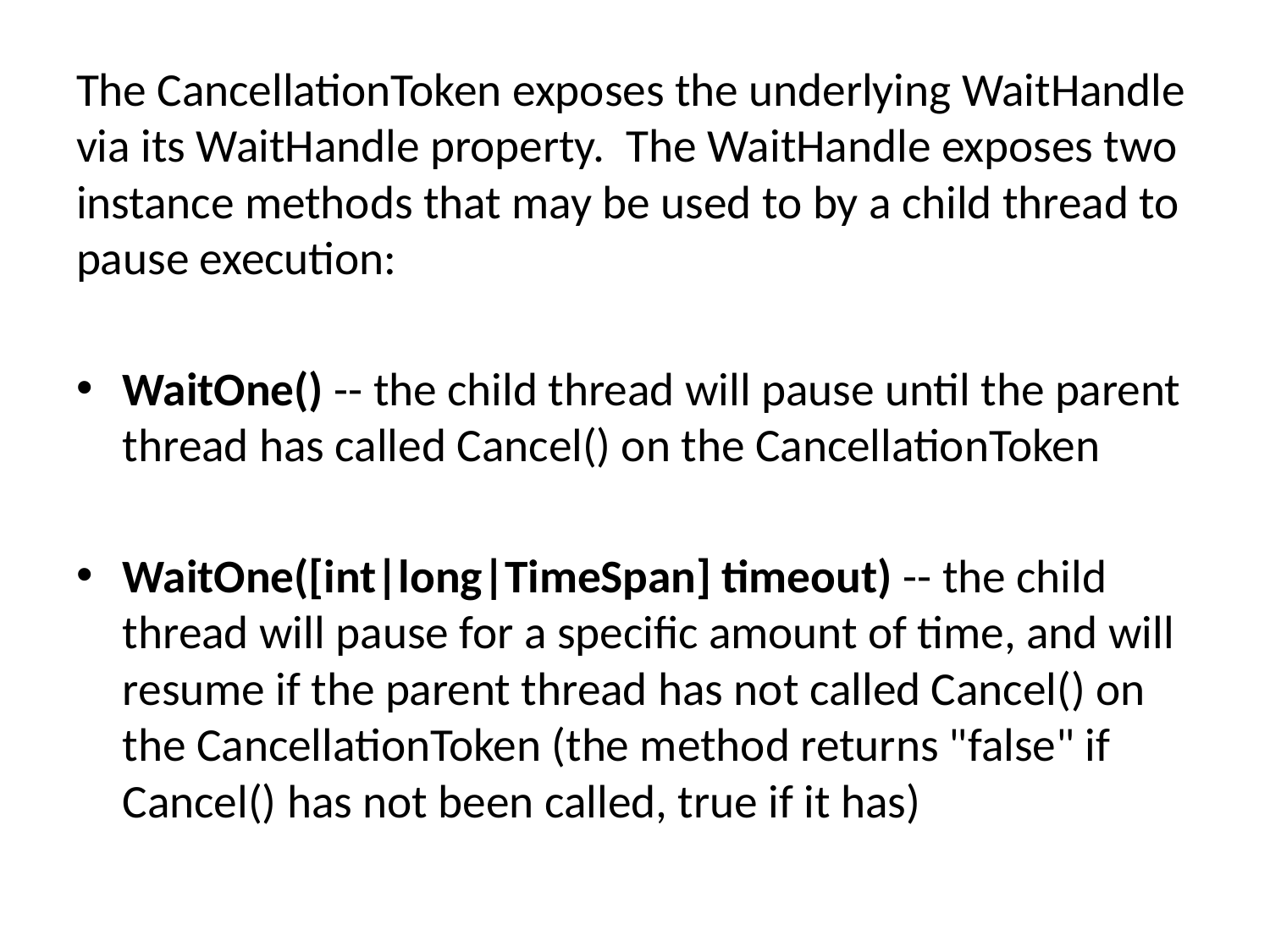

The CancellationToken exposes the underlying WaitHandle via its WaitHandle property.  The WaitHandle exposes two instance methods that may be used to by a child thread to pause execution:

WaitOne() -- the child thread will pause until the parent thread has called Cancel() on the CancellationToken

WaitOne([int|long|TimeSpan] timeout) -- the child thread will pause for a specific amount of time, and will resume if the parent thread has not called Cancel() on the CancellationToken (the method returns "false" if Cancel() has not been called, true if it has)